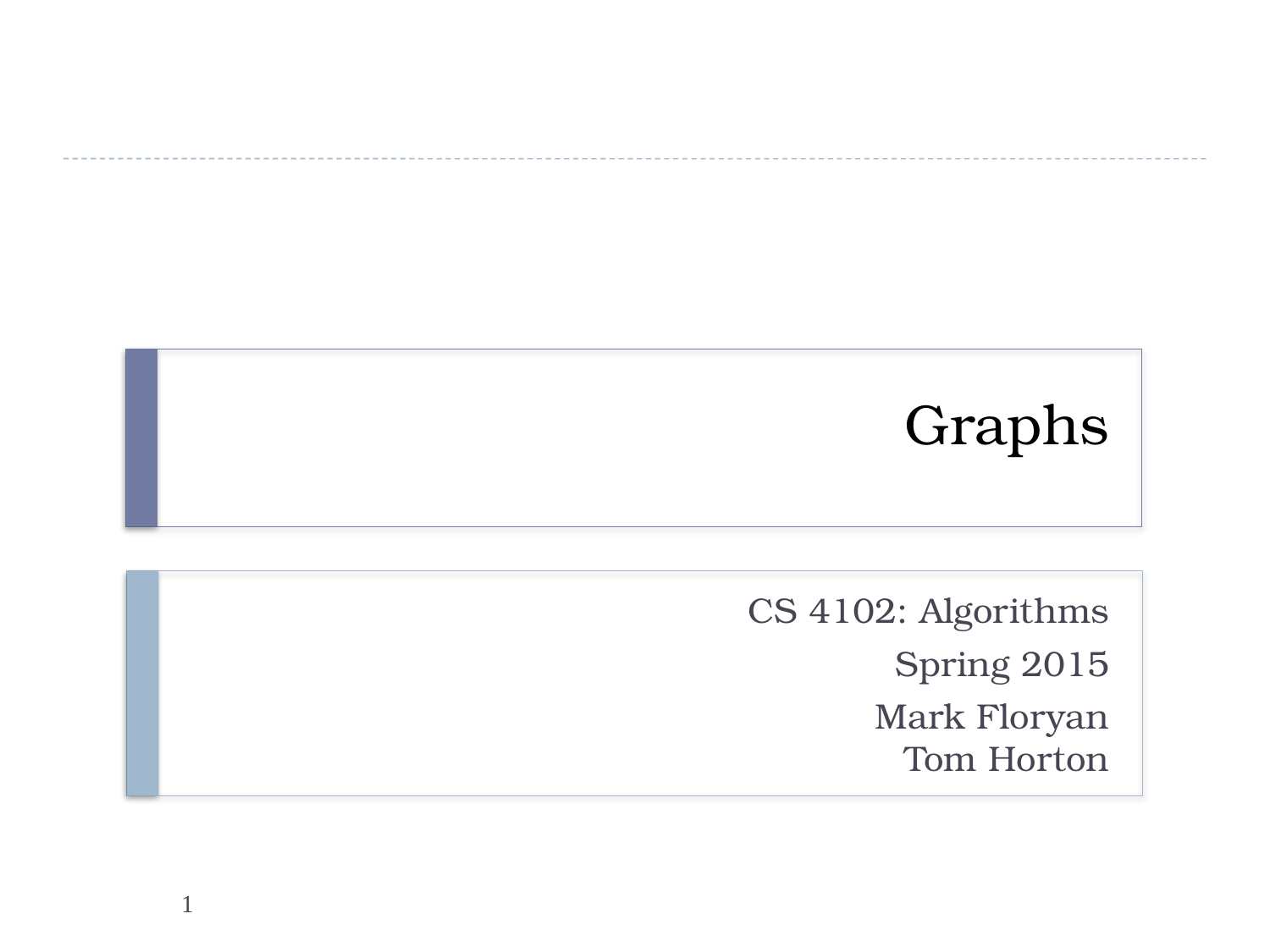

# Graphs
CS 4102: Algorithms
Spring 2015
Mark Floryan
Tom Horton
1